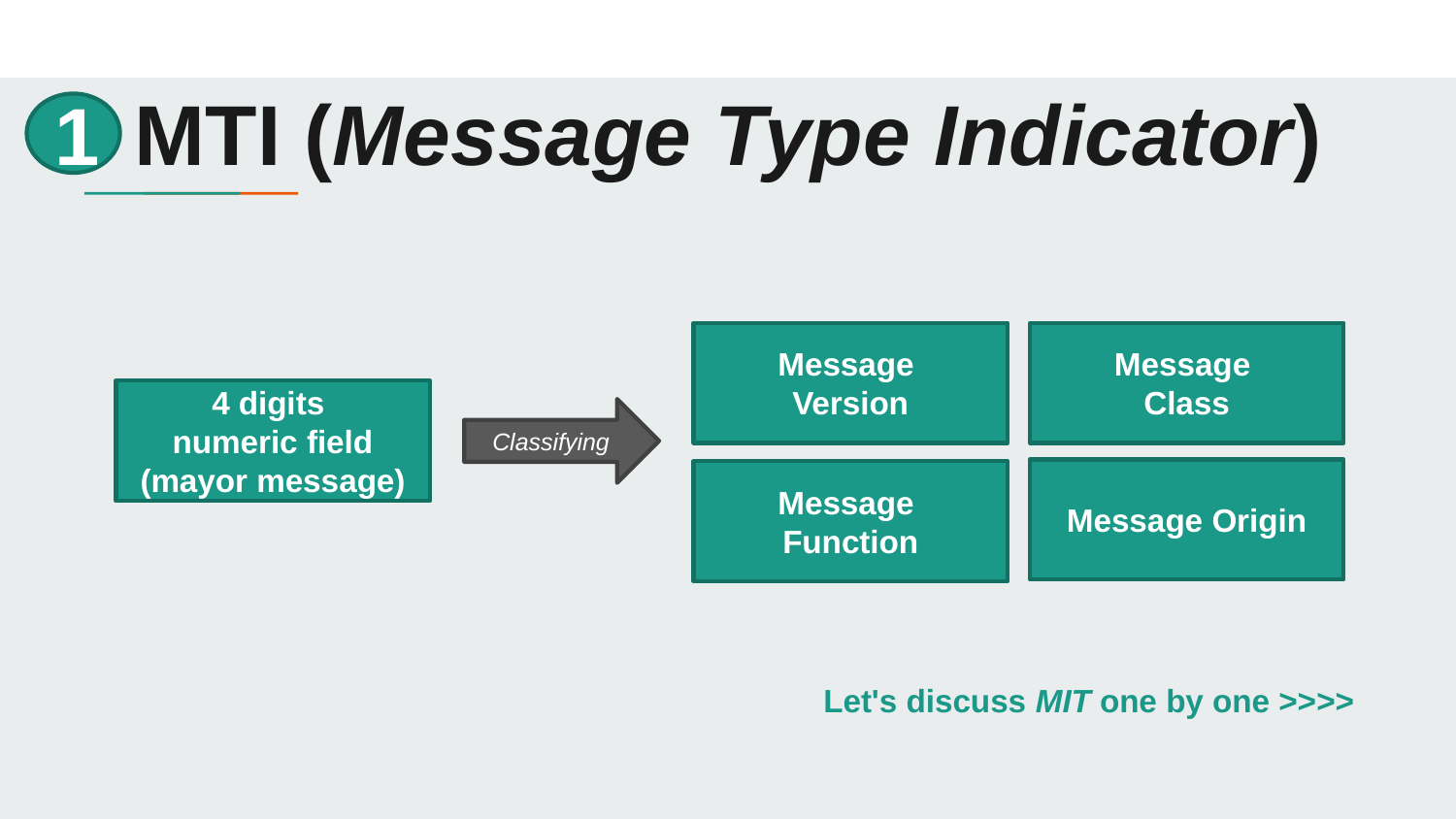

# MTI (Message Type Indicator)
1
Message
Version
Message
Class
4 digits
numeric field
(mayor message)
Classifying
Message Origin
Message
Function
Let's discuss MIT one by one >>>>